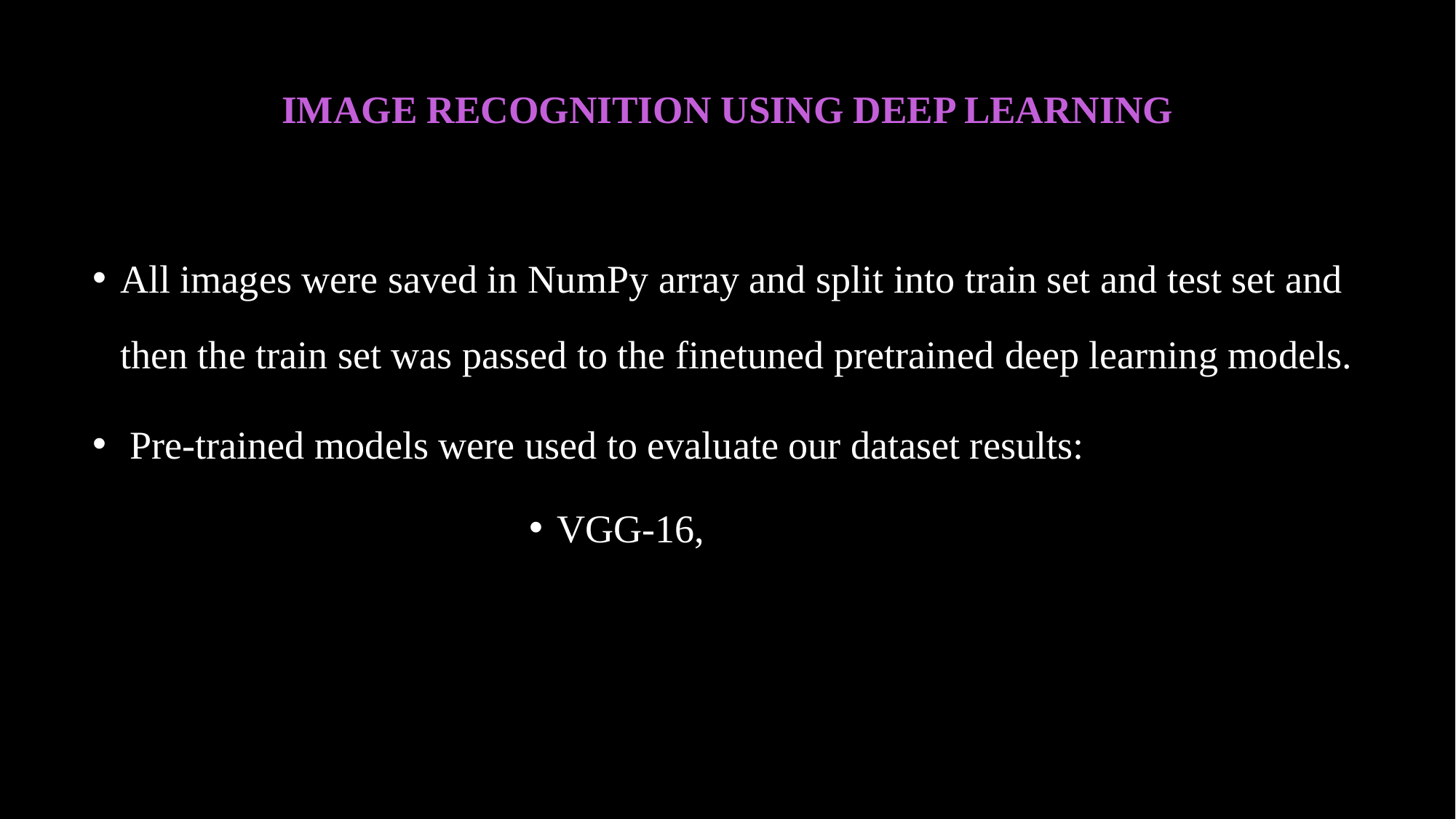

# Image Recognition using Deep Learning
All images were saved in NumPy array and split into train set and test set and then the train set was passed to the finetuned pretrained deep learning models.
 Pre-trained models were used to evaluate our dataset results:
VGG-16,